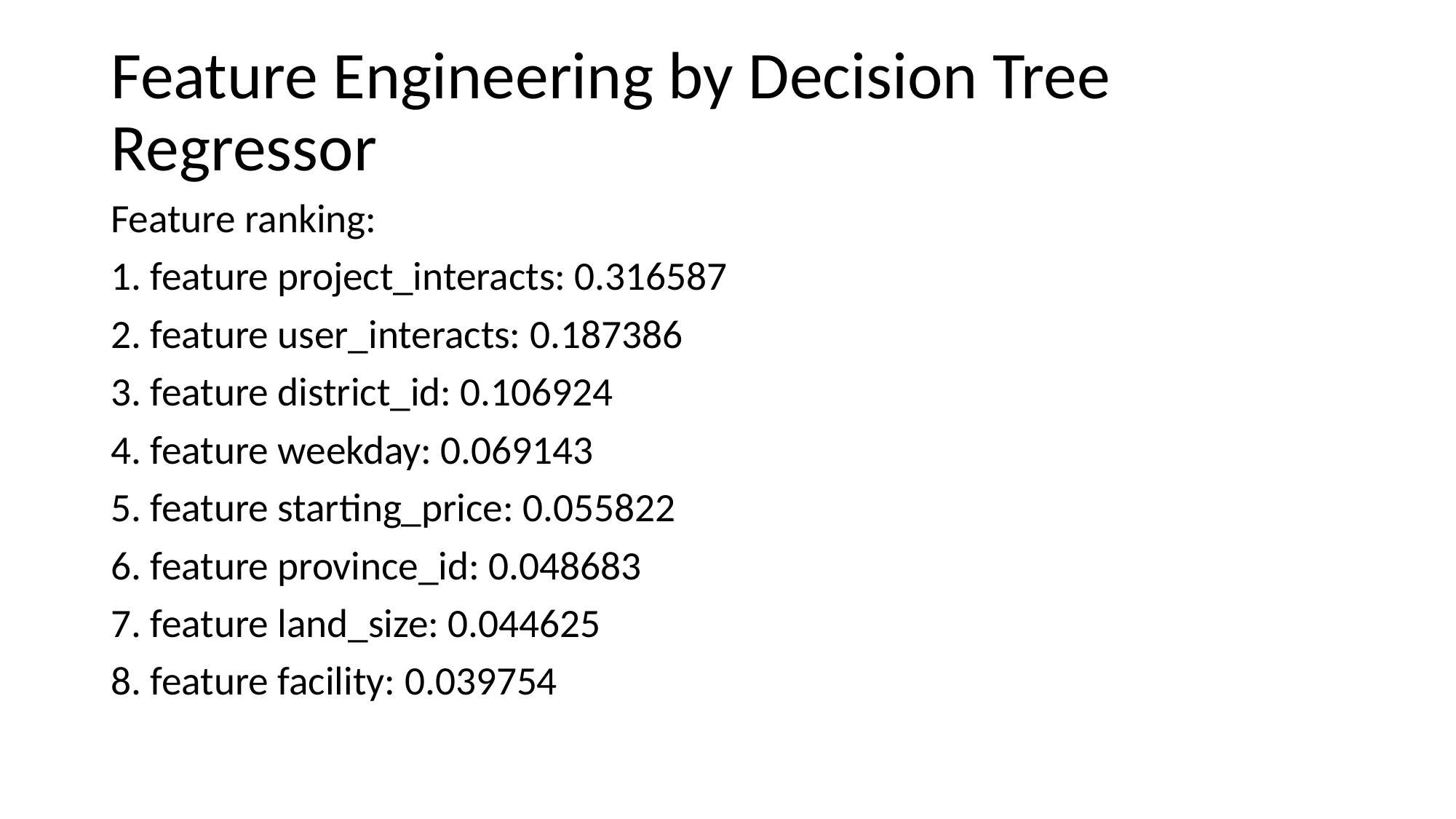

# Feature Engineering by Decision Tree Regressor
Feature ranking:
1. feature project_interacts: 0.316587
2. feature user_interacts: 0.187386
3. feature district_id: 0.106924
4. feature weekday: 0.069143
5. feature starting_price: 0.055822
6. feature province_id: 0.048683
7. feature land_size: 0.044625
8. feature facility: 0.039754